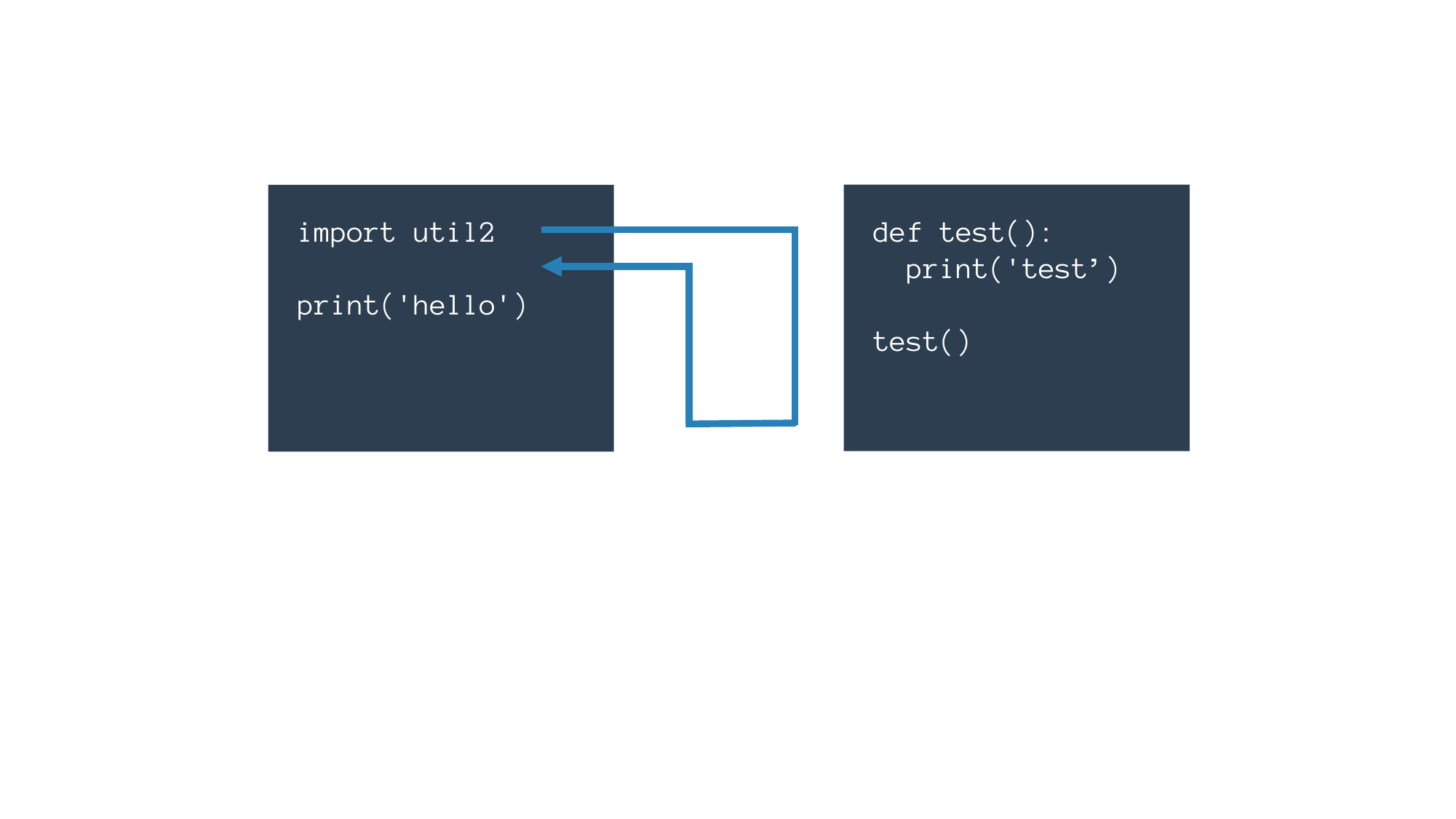

import util2

print('hello')
def test():
  print('test’)

test()